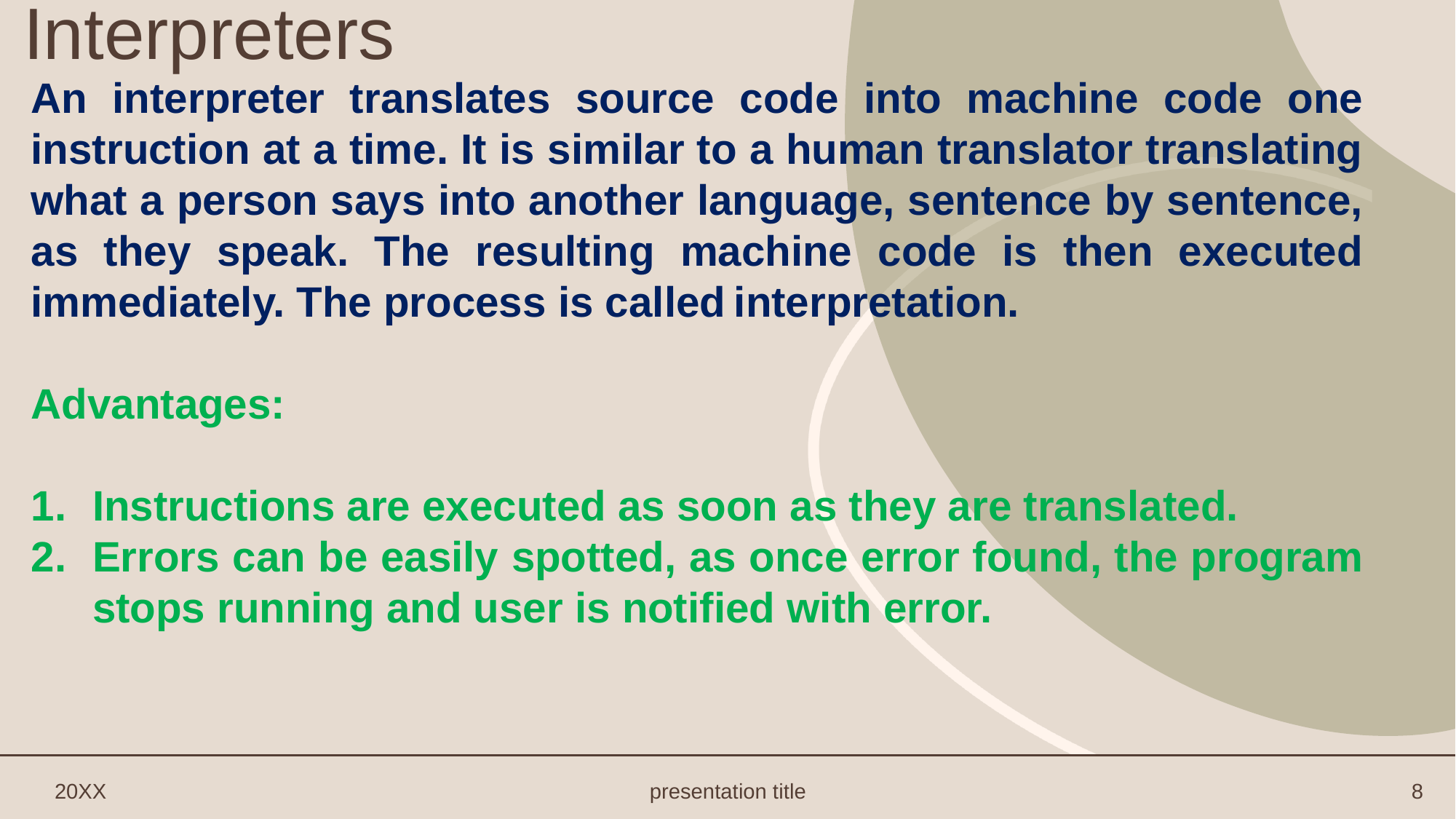

# Interpreters
An interpreter translates source code into machine code one instruction at a time. It is similar to a human translator translating what a person says into another language, sentence by sentence, as they speak. The resulting machine code is then executed immediately. The process is called interpretation.

Advantages:

Instructions are executed as soon as they are translated.
Errors can be easily spotted, as once error found, the program stops running and user is notified with error.
20XX
presentation title
8